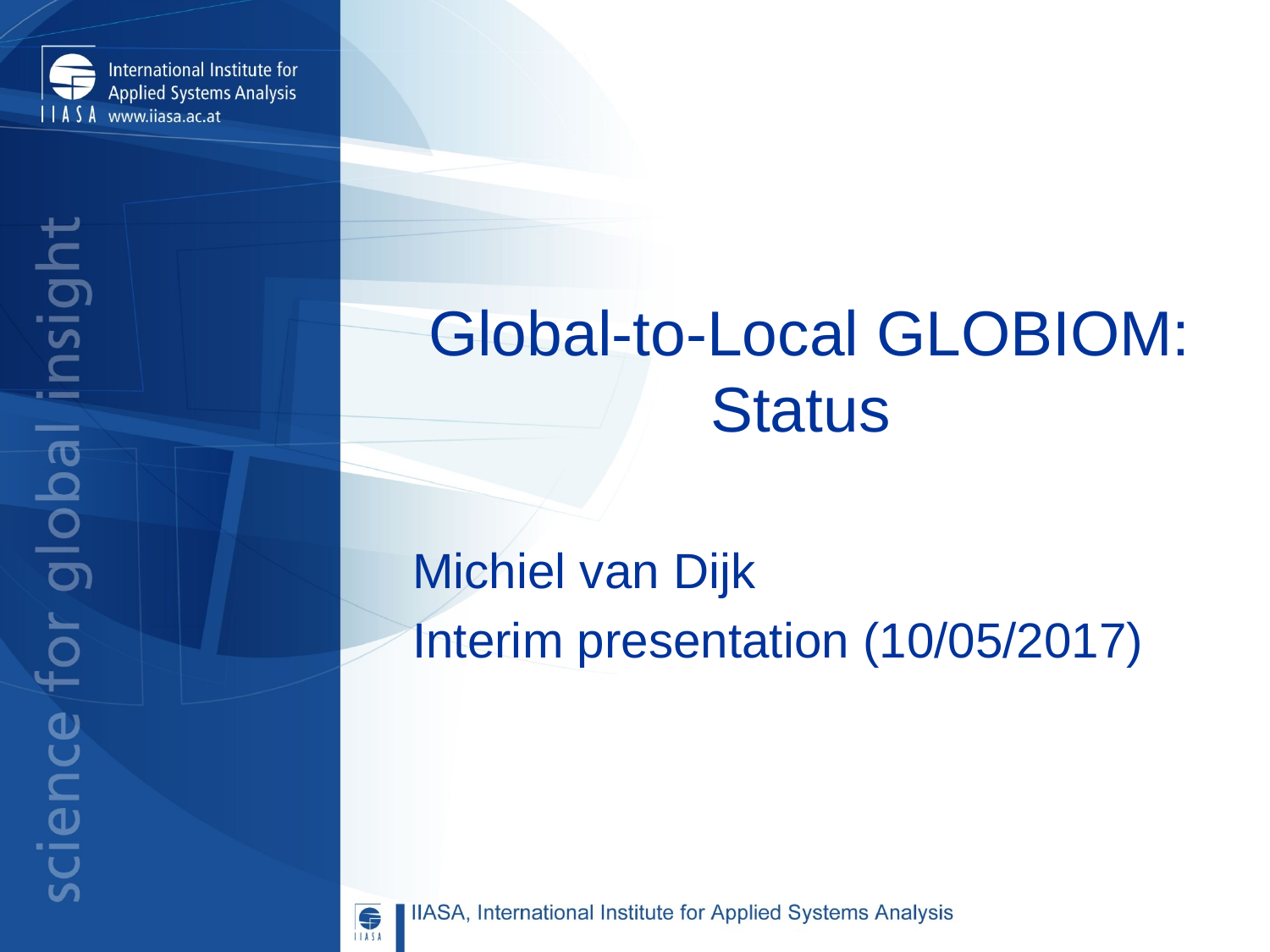

# Global-to-Local GLOBIOM: Status
Michiel van Dijk
Interim presentation (10/05/2017)